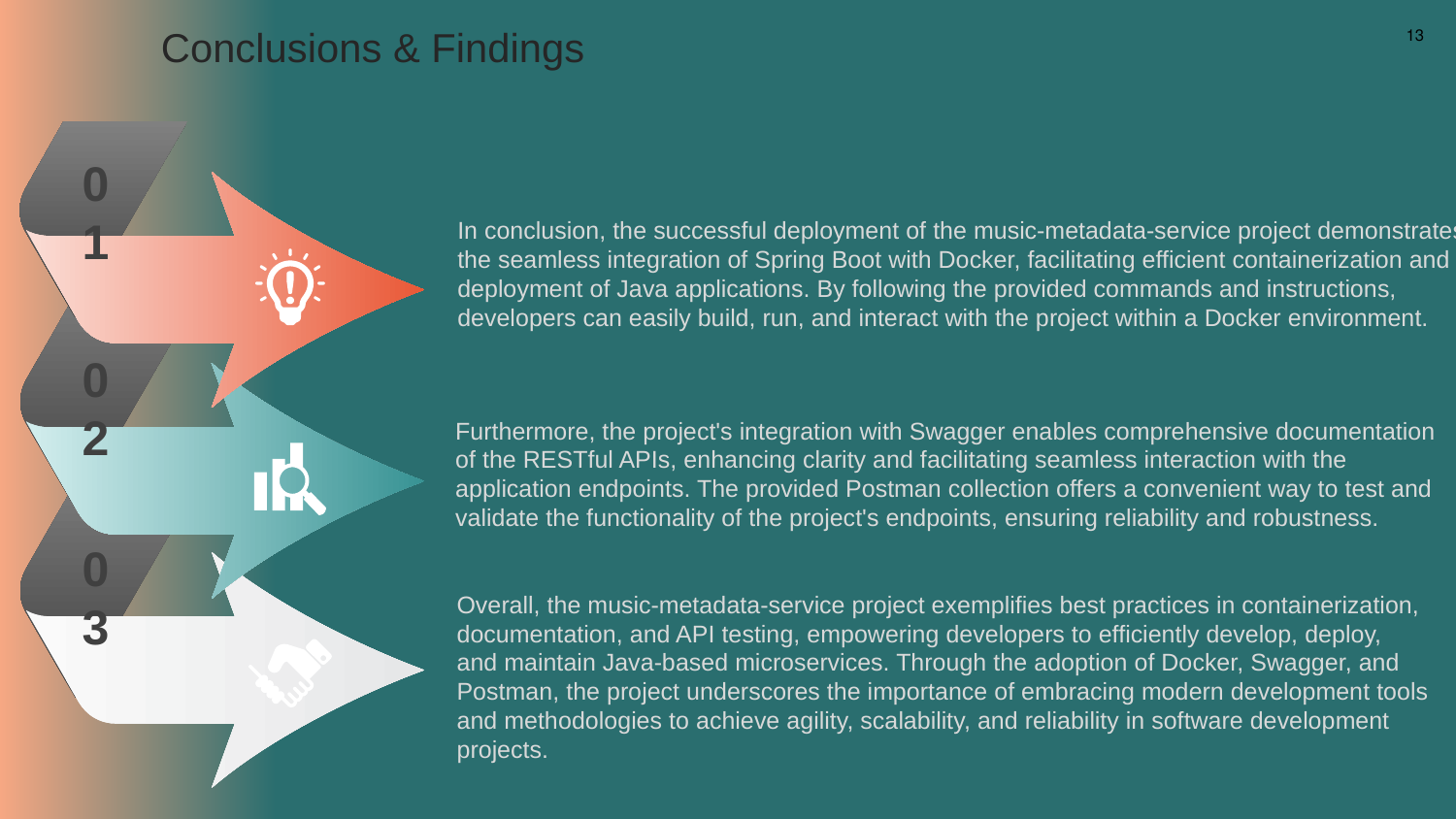

# Conclusions & Findings

01
In conclusion, the successful deployment of the music-metadata-service project demonstrates
the seamless integration of Spring Boot with Docker, facilitating efficient containerization and
deployment of Java applications. By following the provided commands and instructions,
developers can easily build, run, and interact with the project within a Docker environment.

02
Furthermore, the project's integration with Swagger enables comprehensive documentation
of the RESTful APIs, enhancing clarity and facilitating seamless interaction with the
application endpoints. The provided Postman collection offers a convenient way to test and
validate the functionality of the project's endpoints, ensuring reliability and robustness.

03

Overall, the music-metadata-service project exemplifies best practices in containerization,
documentation, and API testing, empowering developers to efficiently develop, deploy,
and maintain Java-based microservices. Through the adoption of Docker, Swagger, and
Postman, the project underscores the importance of embracing modern development tools
and methodologies to achieve agility, scalability, and reliability in software development
projects.